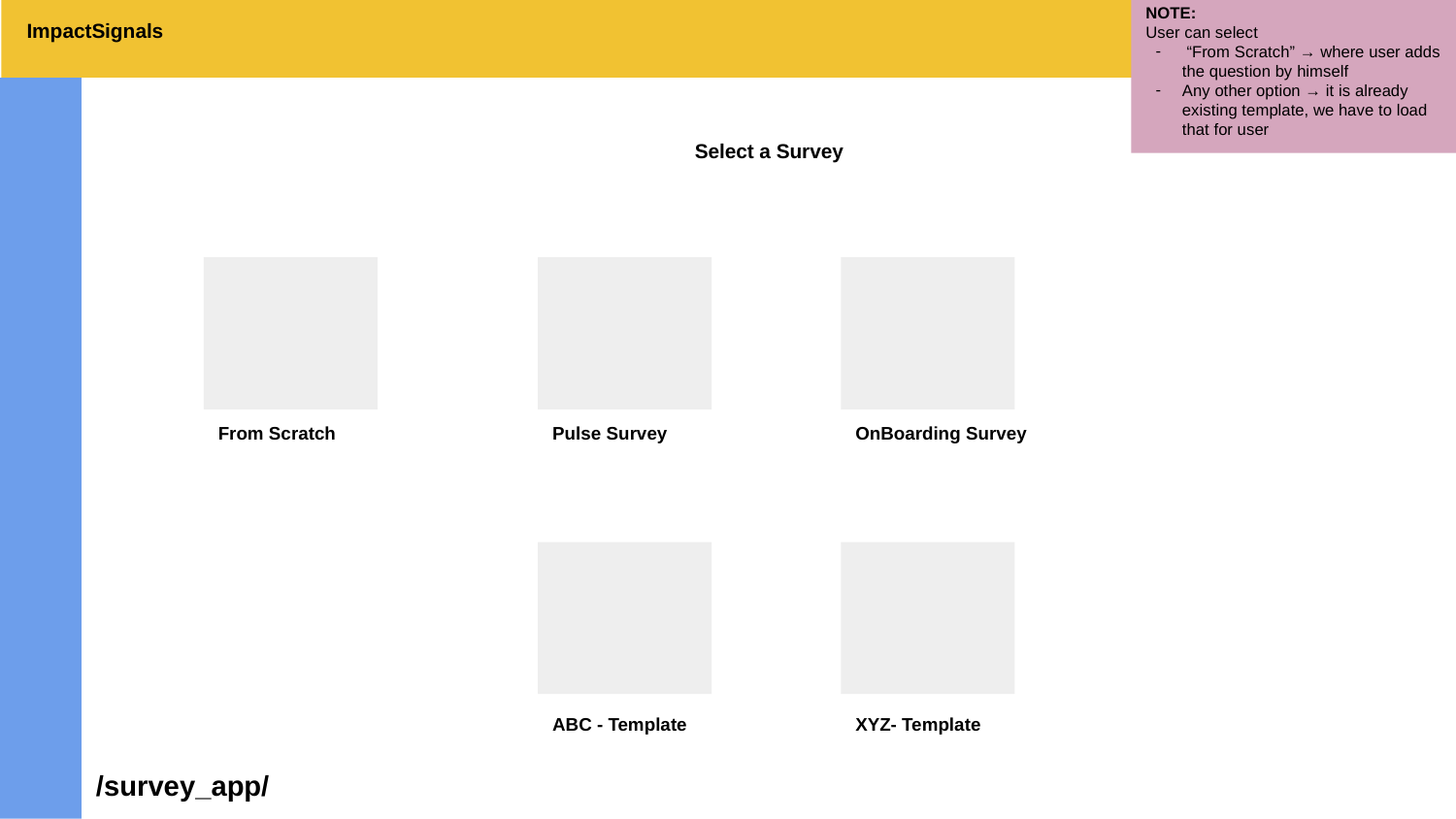

NOTE:
User can select
 “From Scratch” → where user adds the question by himself
Any other option → it is already existing template, we have to load that for user

ImpactSignals
Logout
<Current_user_email id >

Select a Survey

From Scratch
Pulse Survey
OnBoarding Survey

ABC - Template
XYZ- Template
/survey_app/